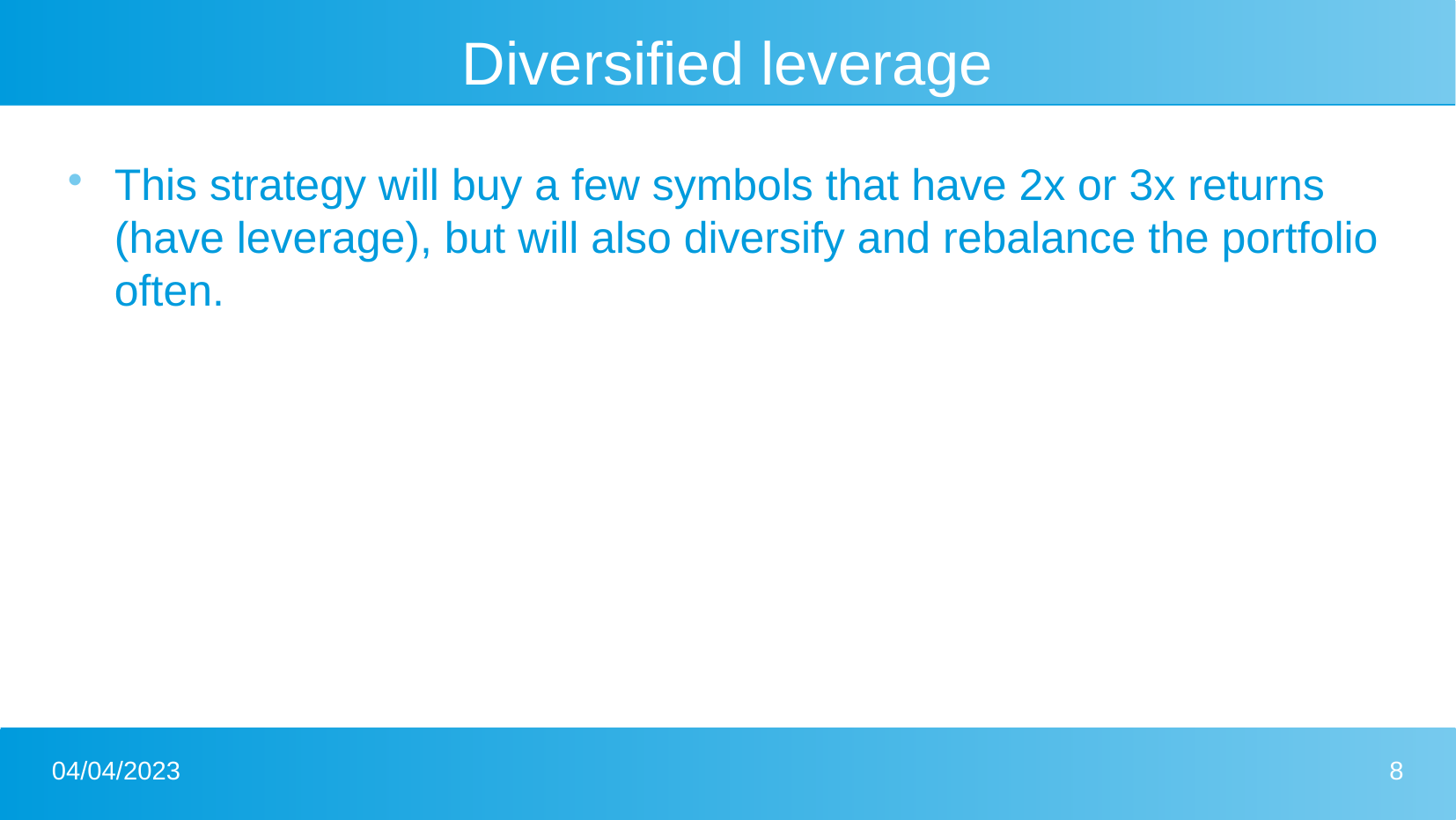

# Diversified leverage
This strategy will buy a few symbols that have 2x or 3x returns (have leverage), but will also diversify and rebalance the portfolio often.

04/04/2023
8